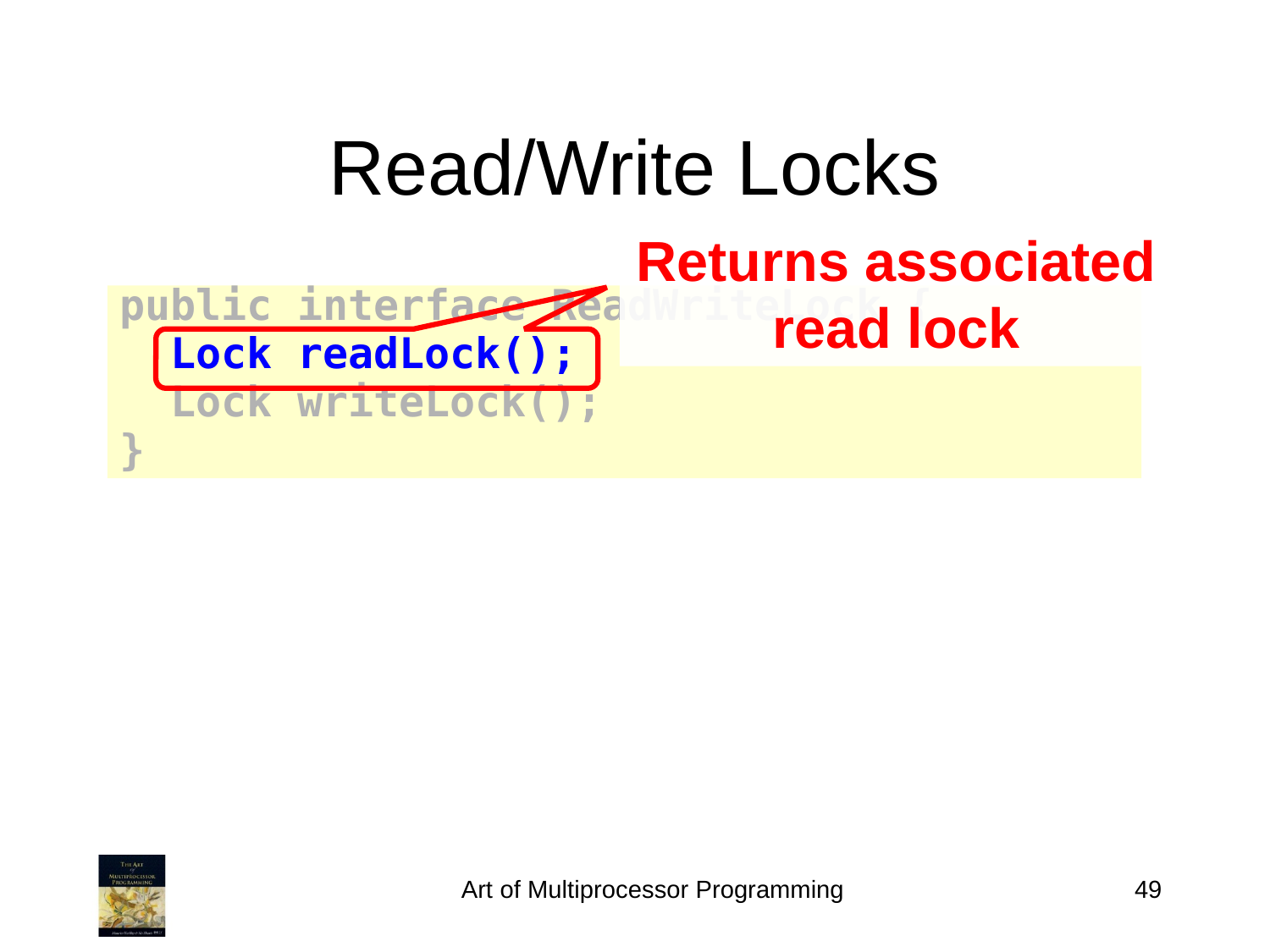

Read/Write Locks
Returns associated read lock
public interface ReadWriteLock {
  Lock readLock();
  Lock writeLock();
}

Art of Multiprocessor Programming
49